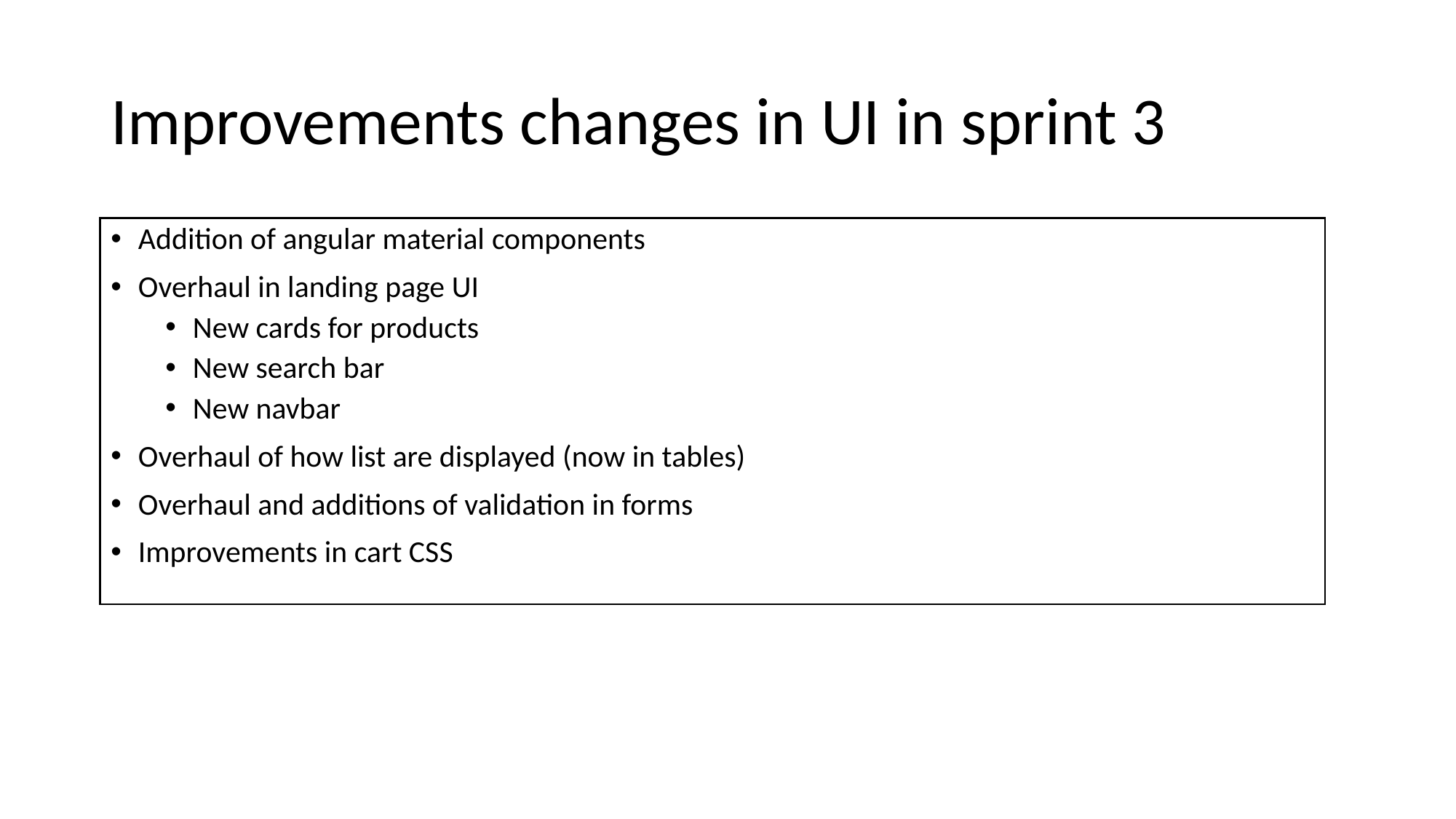

# Improvements changes in UI in sprint 3
Addition of angular material components
Overhaul in landing page UI
New cards for products
New search bar
New navbar
Overhaul of how list are displayed (now in tables)
Overhaul and additions of validation in forms
Improvements in cart CSS